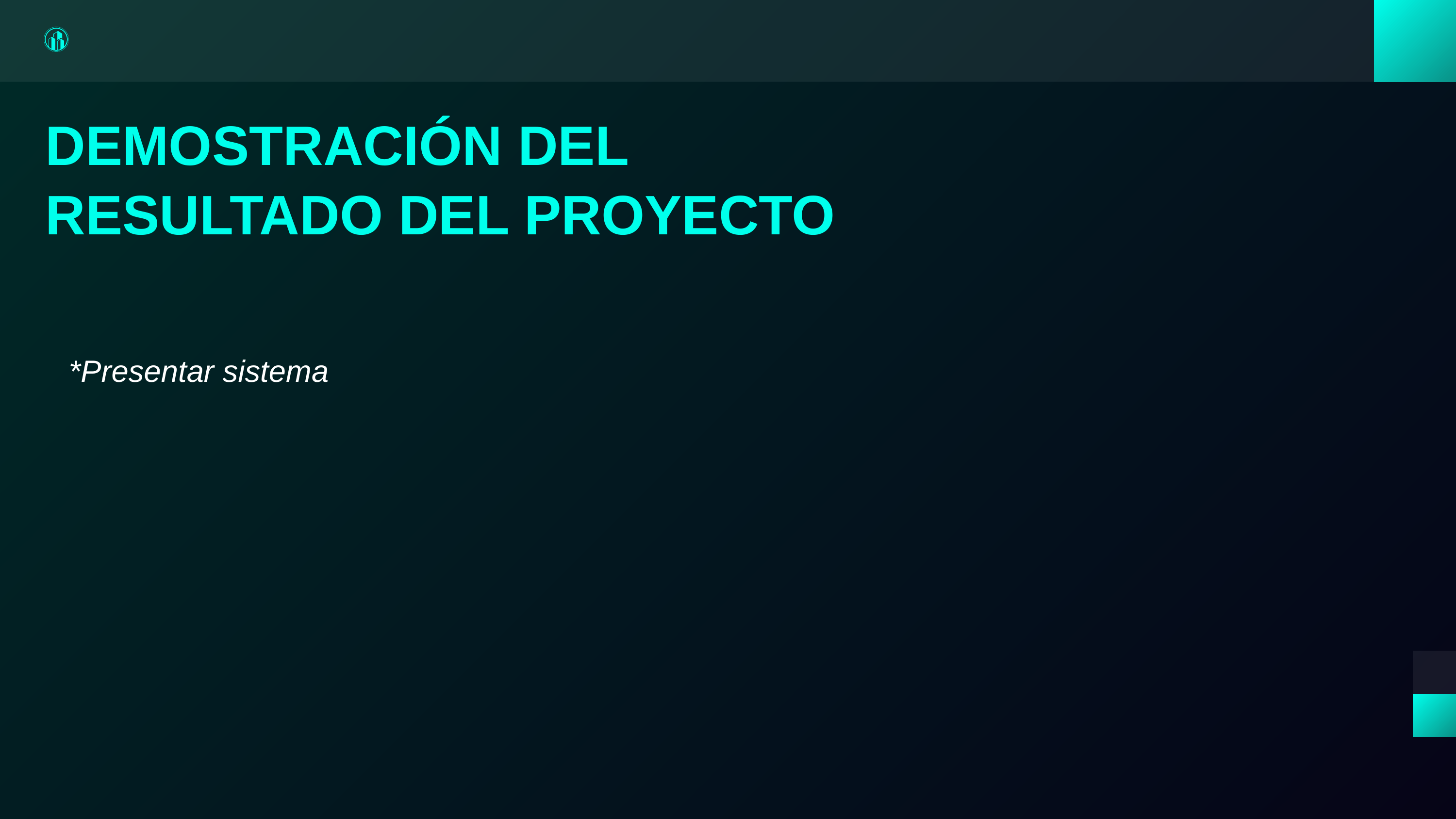

DEMOSTRACIÓN DEL RESULTADO DEL PROYECTO

*Presentar sistema